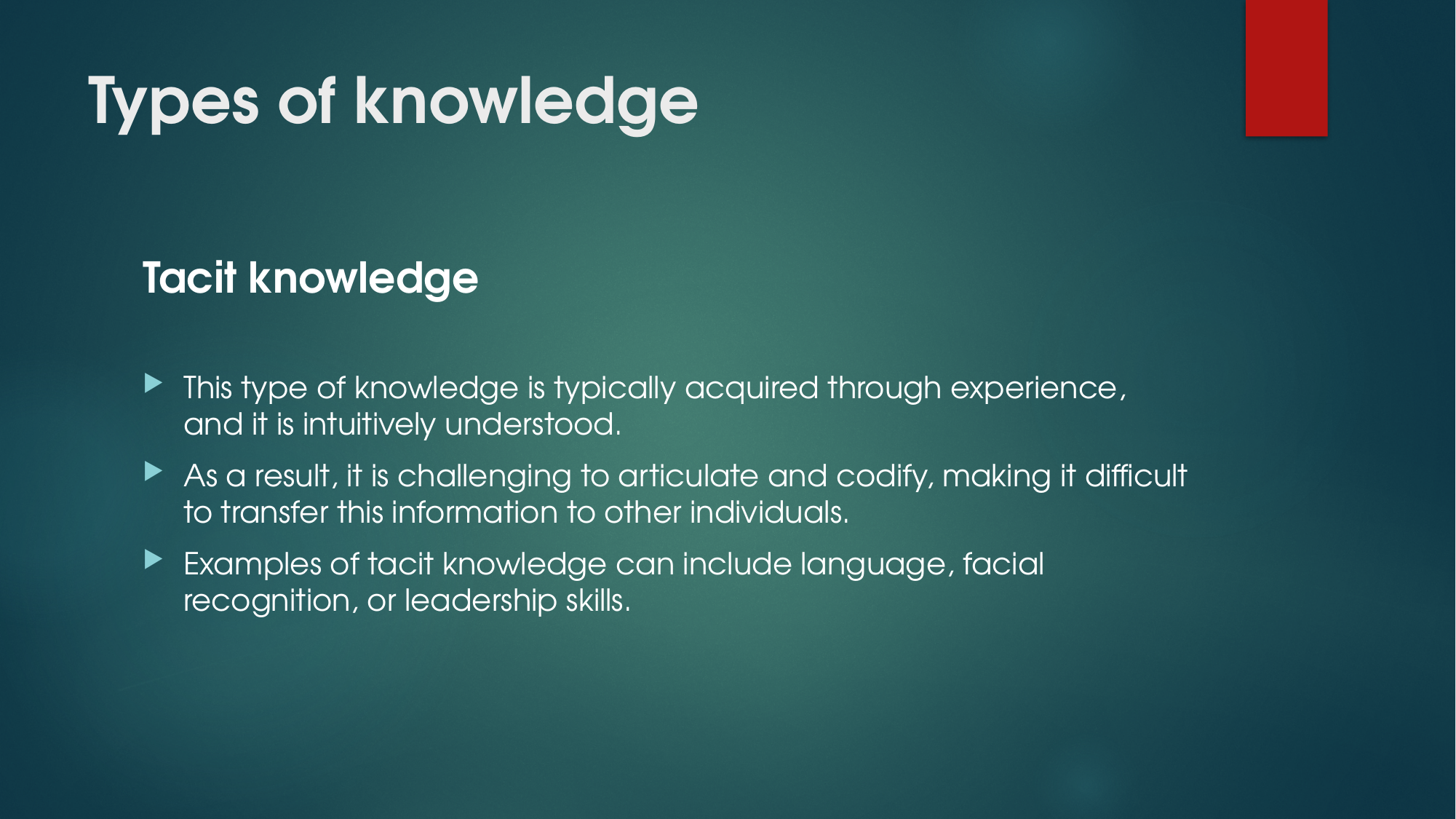

# Types of knowledge
Tacit knowledge

This type of knowledge is typically acquired through experience, and it is intuitively understood.
As a result, it is challenging to articulate and codify, making it difficult to transfer this information to other individuals.
Examples of tacit knowledge can include language, facial recognition, or leadership skills.